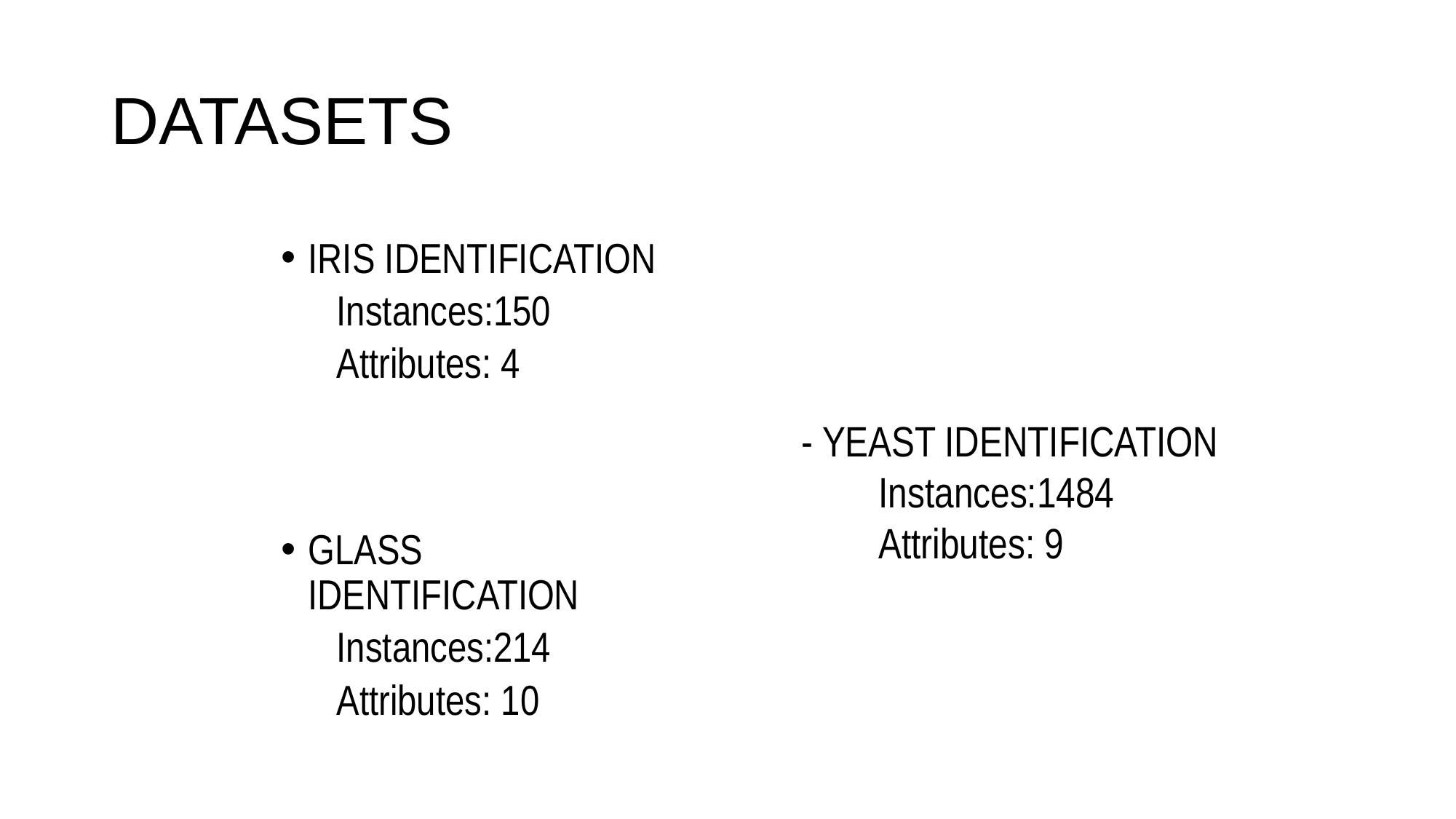

# DATASETS
IRIS IDENTIFICATION
        Instances:150
        Attributes: 4

GLASS IDENTIFICATION
        Instances:214
        Attributes: 10

- YEAST IDENTIFICATION
        Instances:1484
        Attributes: 9